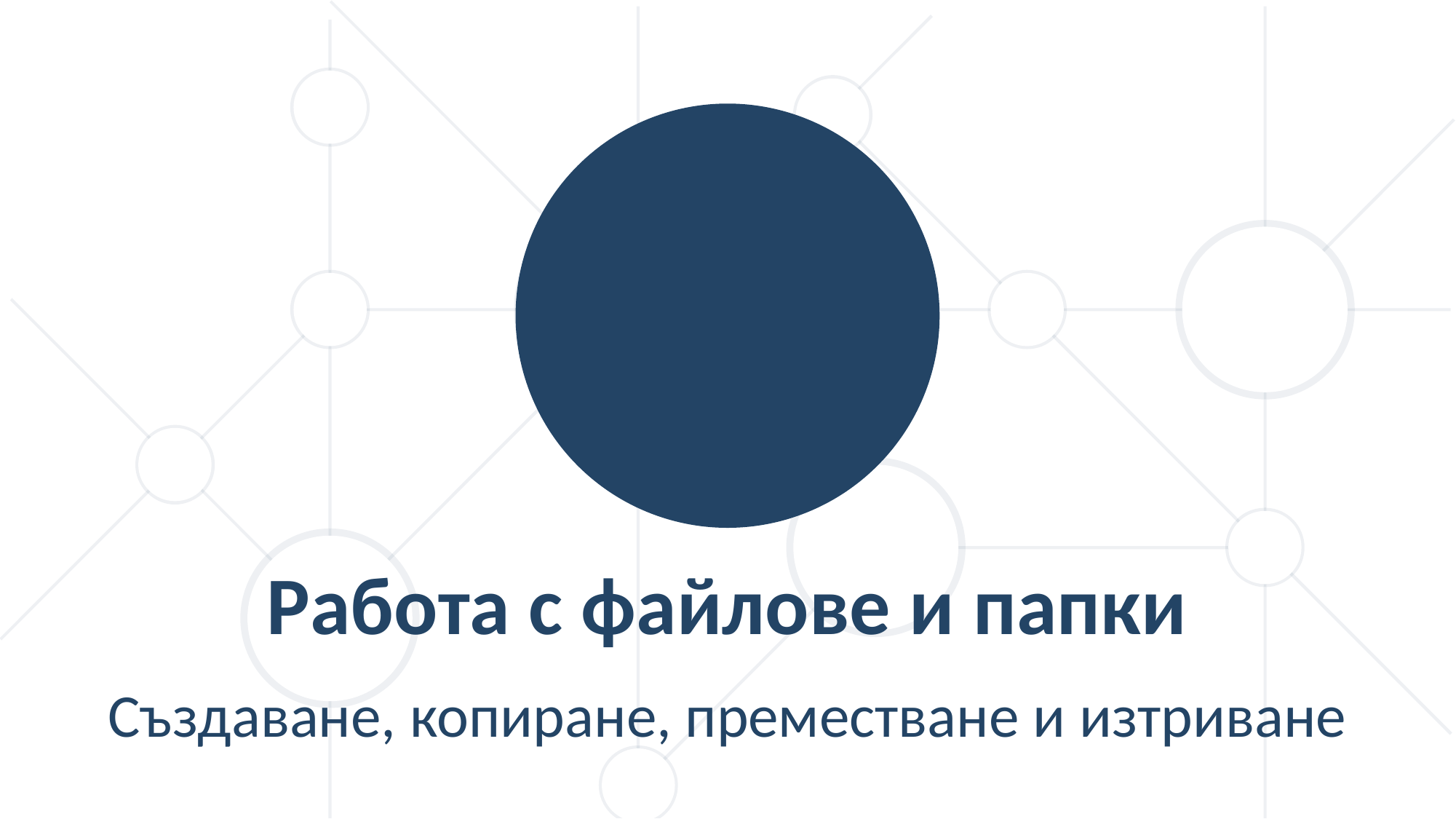

Работа с файлове и папки
Създаване, копиране, преместване и изтриване